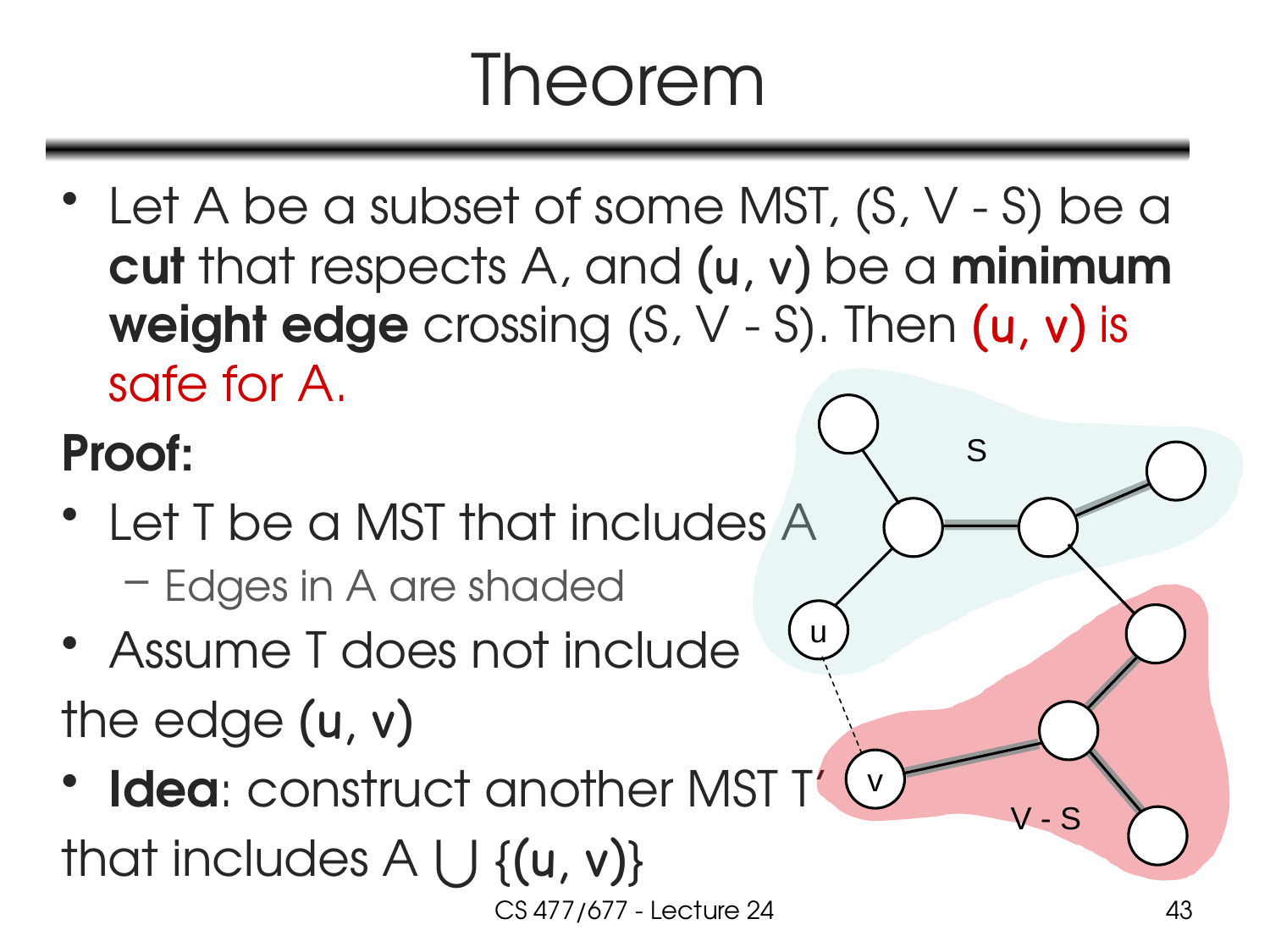

# Theorem
Let A be a subset of some MST, (S, V - S) be a cut that respects A, and (u, v) be a minimum weight edge crossing (S, V - S). Then (u, v) is safe for A.
Proof:
Let T be a MST that includes A
Edges in A are shaded
Assume T does not include
the edge (u, v)
Idea: construct another MST T’
that includes A ⋃ {(u, v)}

S

u

v

V - S

CS 477/677 - Lecture 24
43